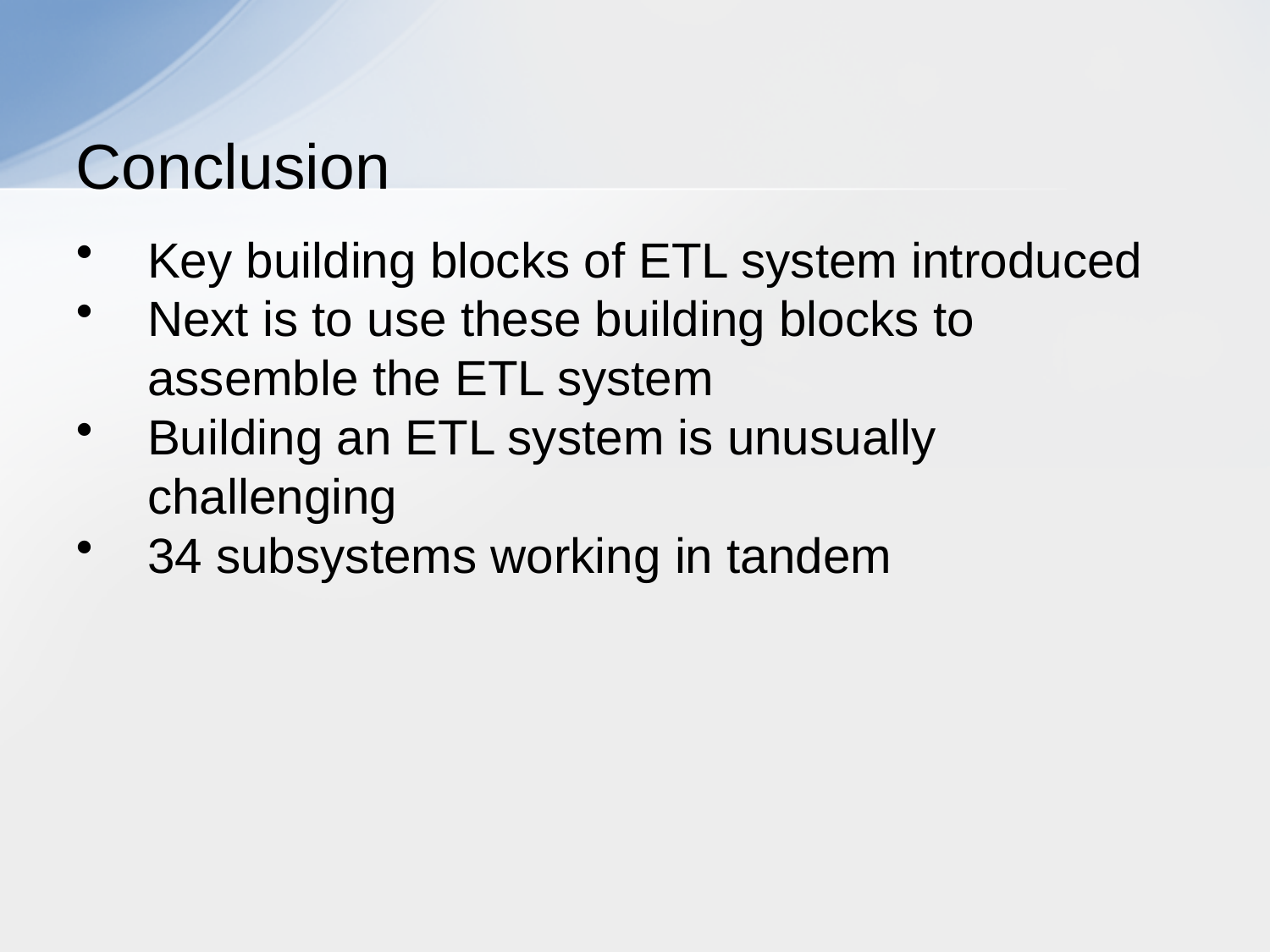

# Conclusion
Key building blocks of ETL system introduced
Next is to use these building blocks to assemble the ETL system
Building an ETL system is unusually challenging
34 subsystems working in tandem